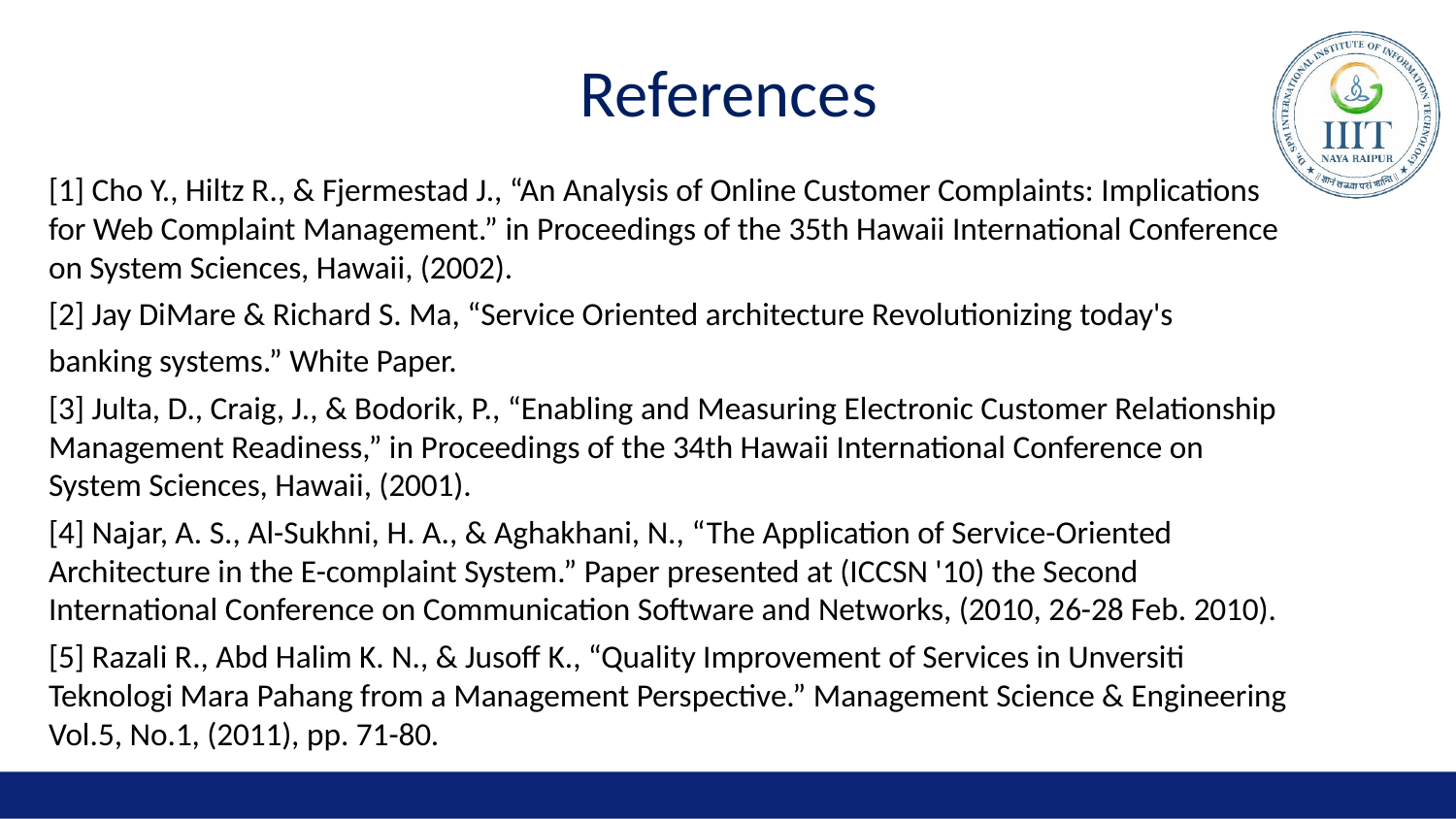

# References
[1] Cho Y., Hiltz R., & Fjermestad J., “An Analysis of Online Customer Complaints: Implications for Web Complaint Management.” in Proceedings of the 35th Hawaii International Conference on System Sciences, Hawaii, (2002).
[2] Jay DiMare & Richard S. Ma, “Service Oriented architecture Revolutionizing today's
banking systems.” White Paper.
[3] Julta, D., Craig, J., & Bodorik, P., “Enabling and Measuring Electronic Customer Relationship Management Readiness,” in Proceedings of the 34th Hawaii International Conference on System Sciences, Hawaii, (2001).
[4] Najar, A. S., Al-Sukhni, H. A., & Aghakhani, N., “The Application of Service-Oriented Architecture in the E-complaint System.” Paper presented at (ICCSN '10) the Second International Conference on Communication Software and Networks, (2010, 26-28 Feb. 2010).
[5] Razali R., Abd Halim K. N., & Jusoff K., “Quality Improvement of Services in Unversiti Teknologi Mara Pahang from a Management Perspective.” Management Science & Engineering Vol.5, No.1, (2011), pp. 71-80.